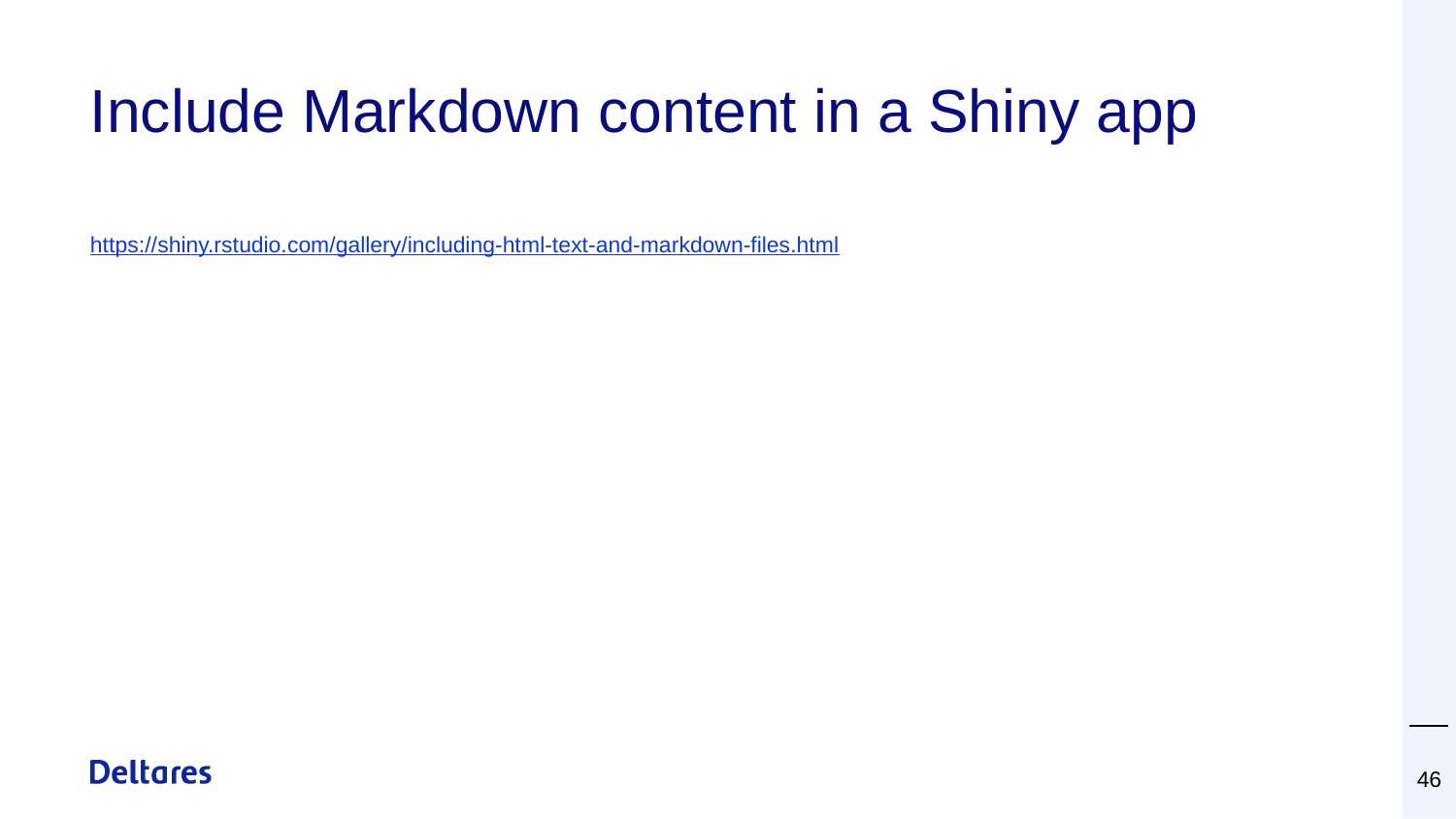

# Include Markdown content in a Shiny app

https://shiny.rstudio.com/gallery/including-html-text-and-markdown-files.html

46